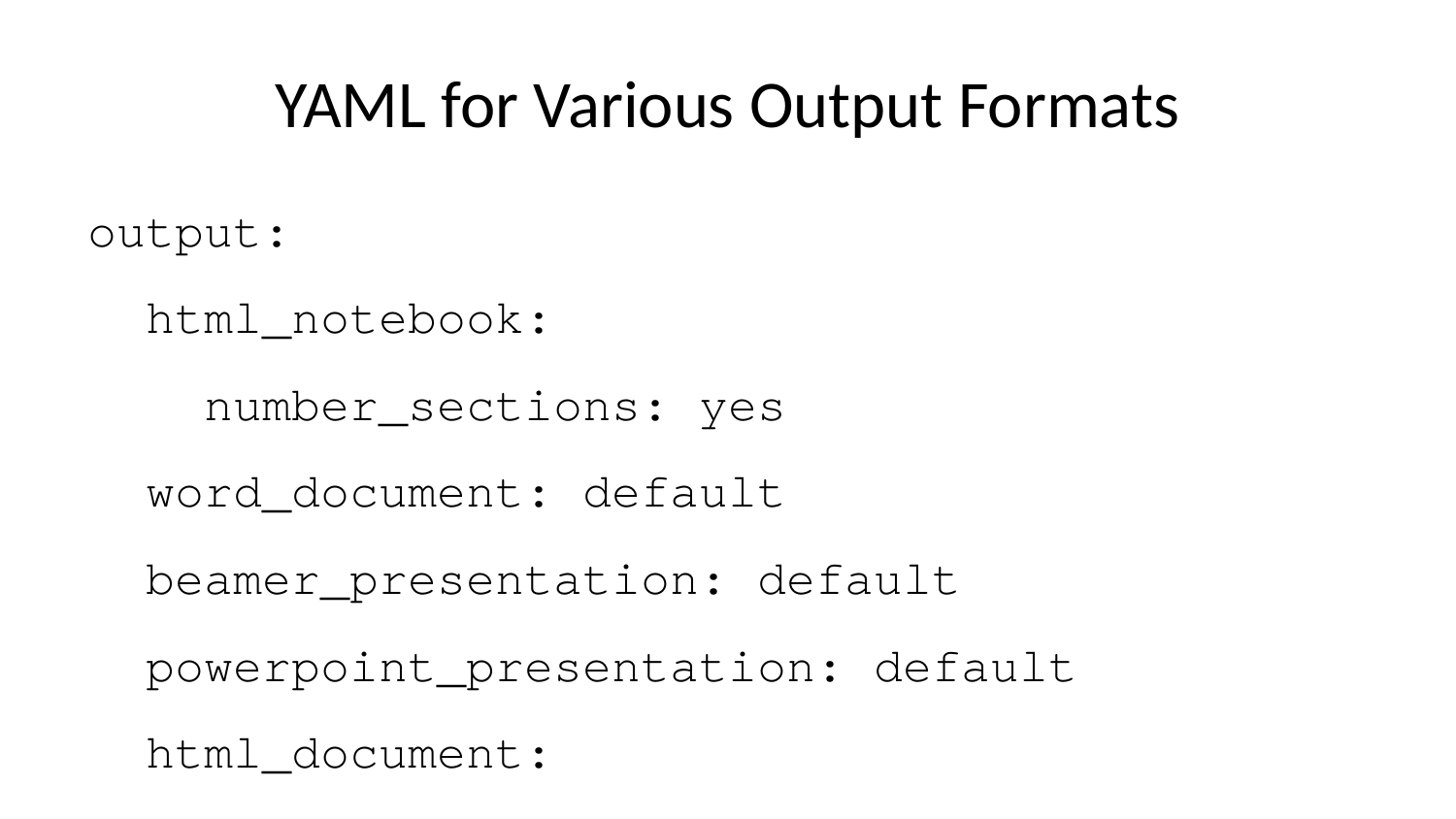

# YAML for Various Output Formats
output:
  html_notebook:
    number_sections: yes
  word_document: default
  beamer_presentation: default
  powerpoint_presentation: default
  html_document:
    df_print: paged
  ioslides_presentation:
    widescreen: yes
    smaller: yes
  slidy_presentation: default
  pdf_document: default